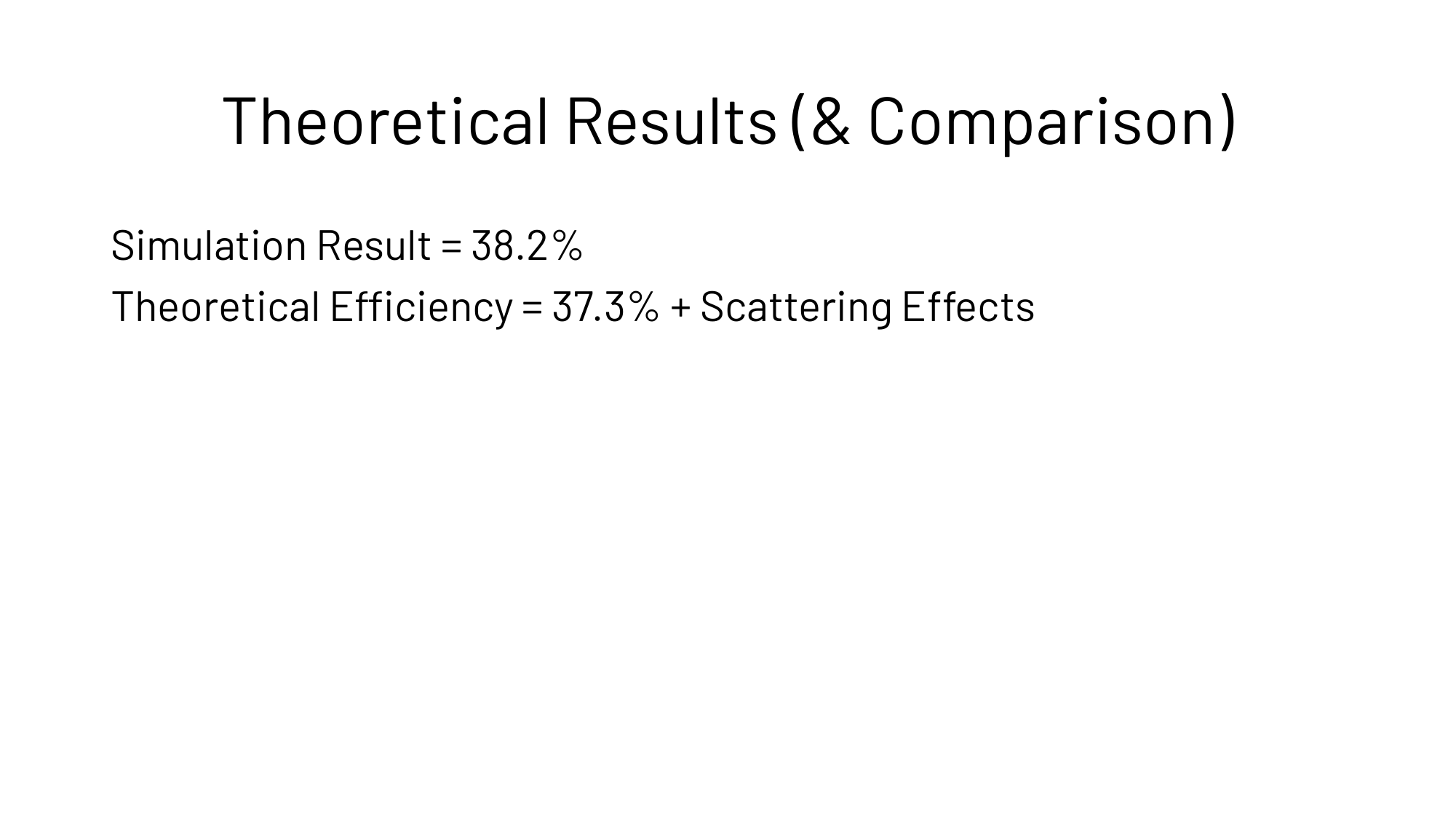

# Theoretical Results (& Comparison)
Simulation Result = 38.2%
Theoretical Efficiency = 37.3% + Scattering Effects